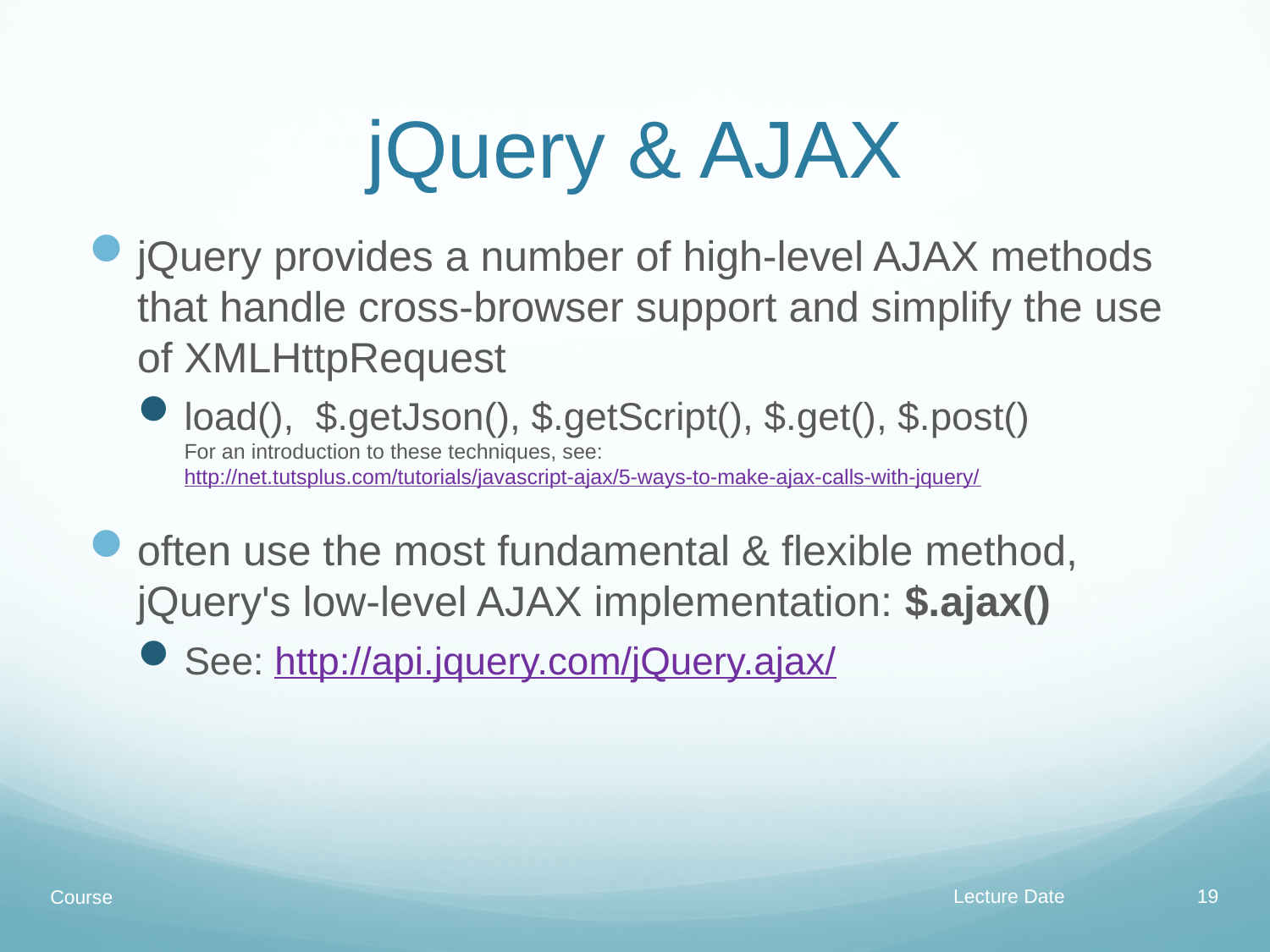

# jQuery & AJAX
jQuery provides a number of high-level AJAX methods that handle cross-browser support and simplify the use of XMLHttpRequest
load(),  $.getJson(), $.getScript(), $.get(), $.post()
For an introduction to these techniques, see:
http://net.tutsplus.com/tutorials/javascript-ajax/5-ways-to-make-ajax-calls-with-jquery/
often use the most fundamental & flexible method, jQuery's low-level AJAX implementation: $.ajax()
See: http://api.jquery.com/jQuery.ajax/